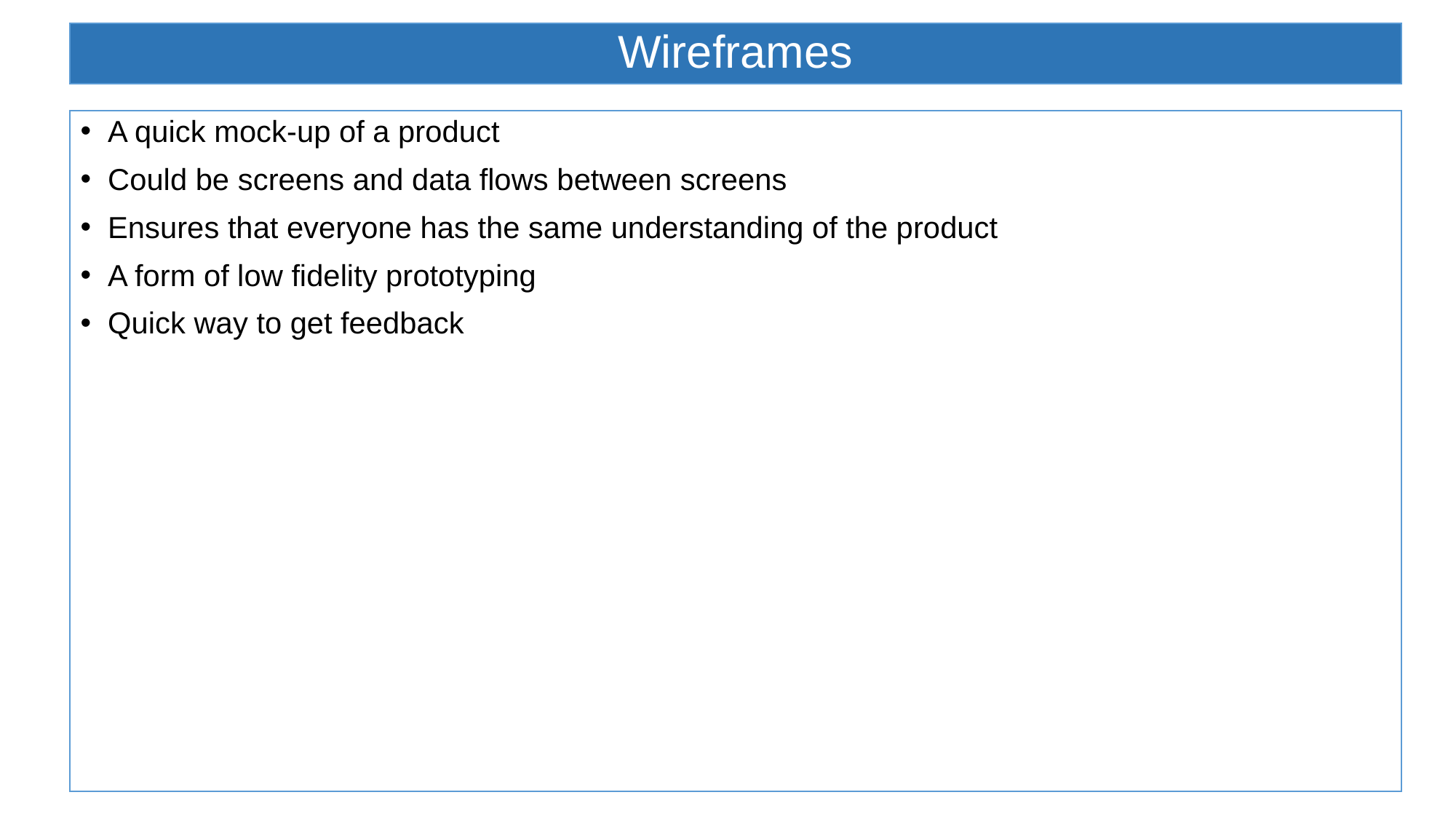

# Wireframes
A quick mock-up of a product
Could be screens and data flows between screens
Ensures that everyone has the same understanding of the product
A form of low fidelity prototyping
Quick way to get feedback